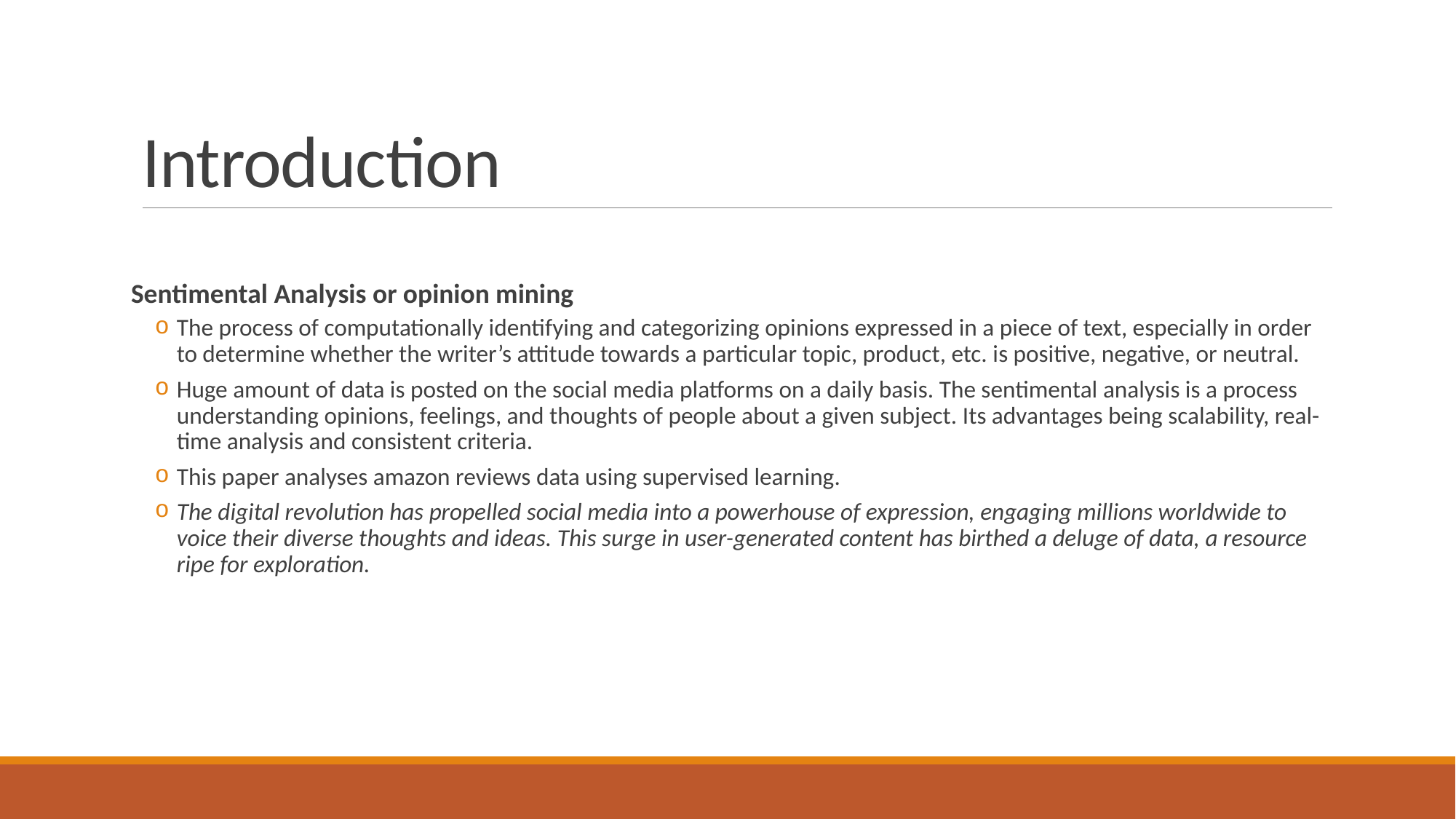

# Introduction

Sentimental Analysis or opinion mining
The process of computationally identifying and categorizing opinions expressed in a piece of text, especially in order to determine whether the writer’s attitude towards a particular topic, product, etc. is positive, negative, or neutral.
Huge amount of data is posted on the social media platforms on a daily basis. The sentimental analysis is a process understanding opinions, feelings, and thoughts of people about a given subject. Its advantages being scalability, real-time analysis and consistent criteria.
This paper analyses amazon reviews data using supervised learning.
The digital revolution has propelled social media into a powerhouse of expression, engaging millions worldwide to voice their diverse thoughts and ideas. This surge in user-generated content has birthed a deluge of data, a resource ripe for exploration.